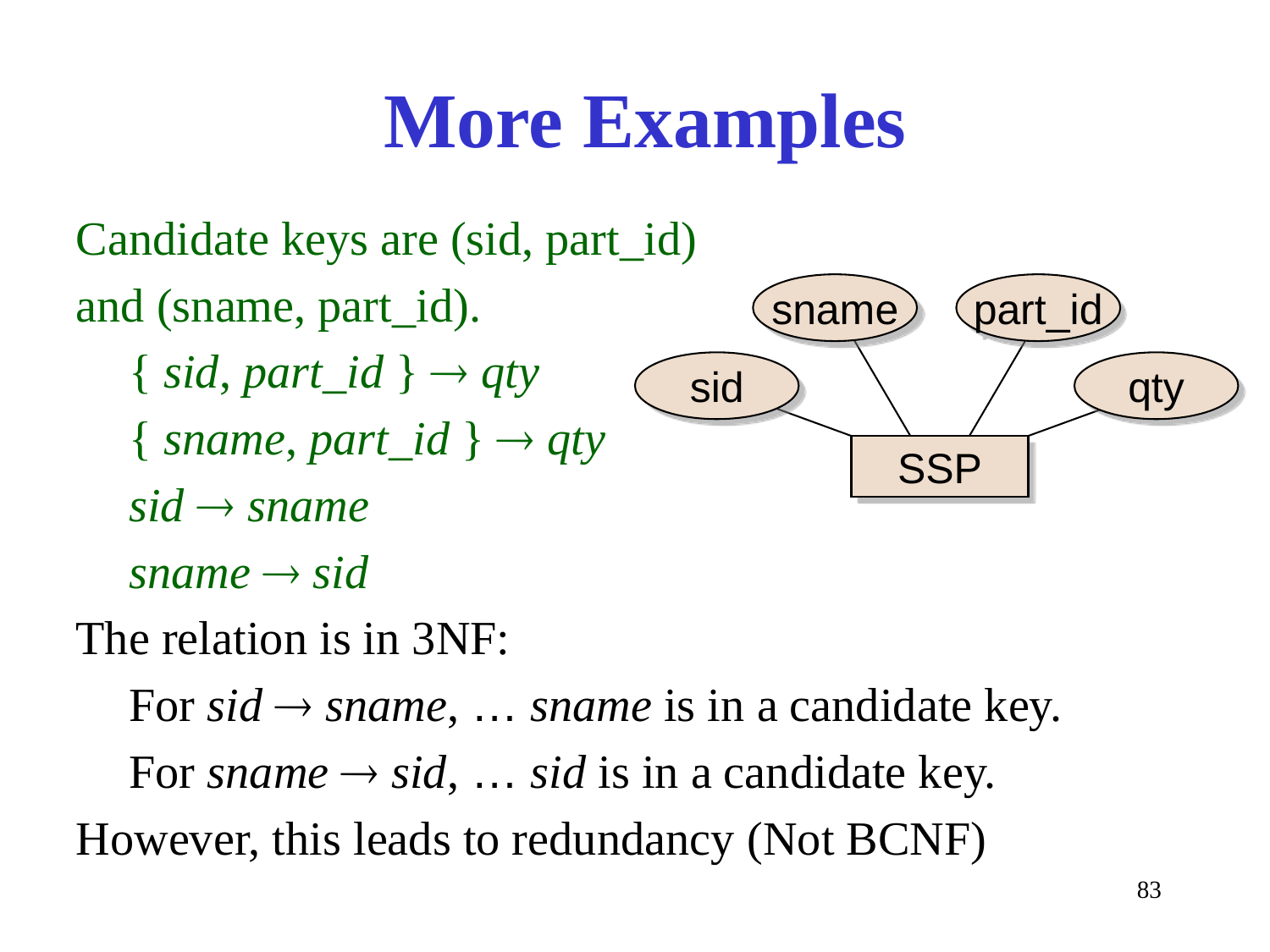

More Examples
Candidate keys are (sid, part_id)
and (sname, part_id).
	{ sid, part_id } → qty
	{ sname, part_id } → qty
	sid → sname
	sname → sid
The relation is in 3NF:
	For sid → sname, … sname is in a candidate key.
	For sname → sid, … sid is in a candidate key.
However, this leads to redundancy (Not BCNF)

sname
part_id

sid
qty

SSP
83